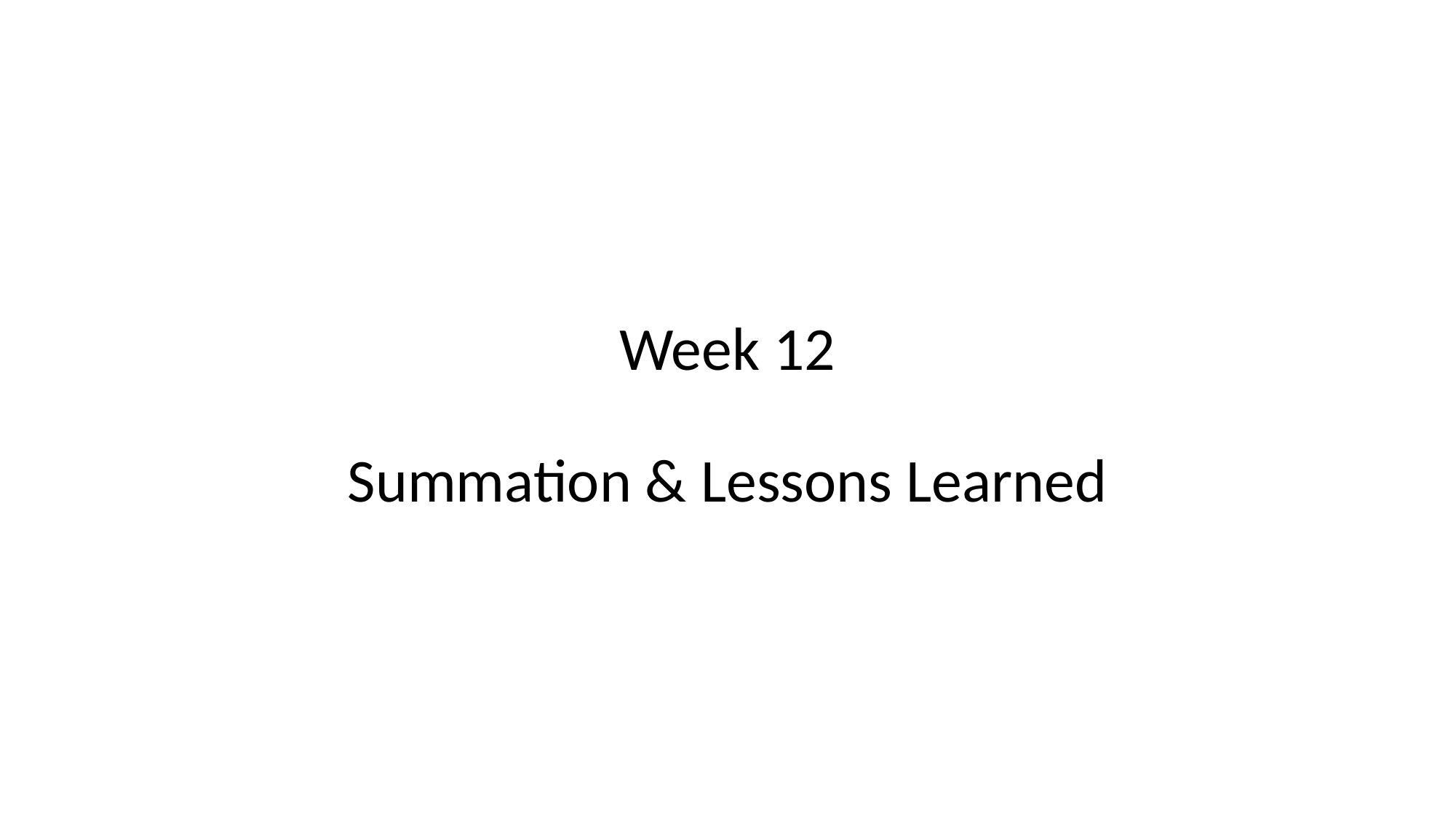

# Week 12 Summation & Lessons Learned